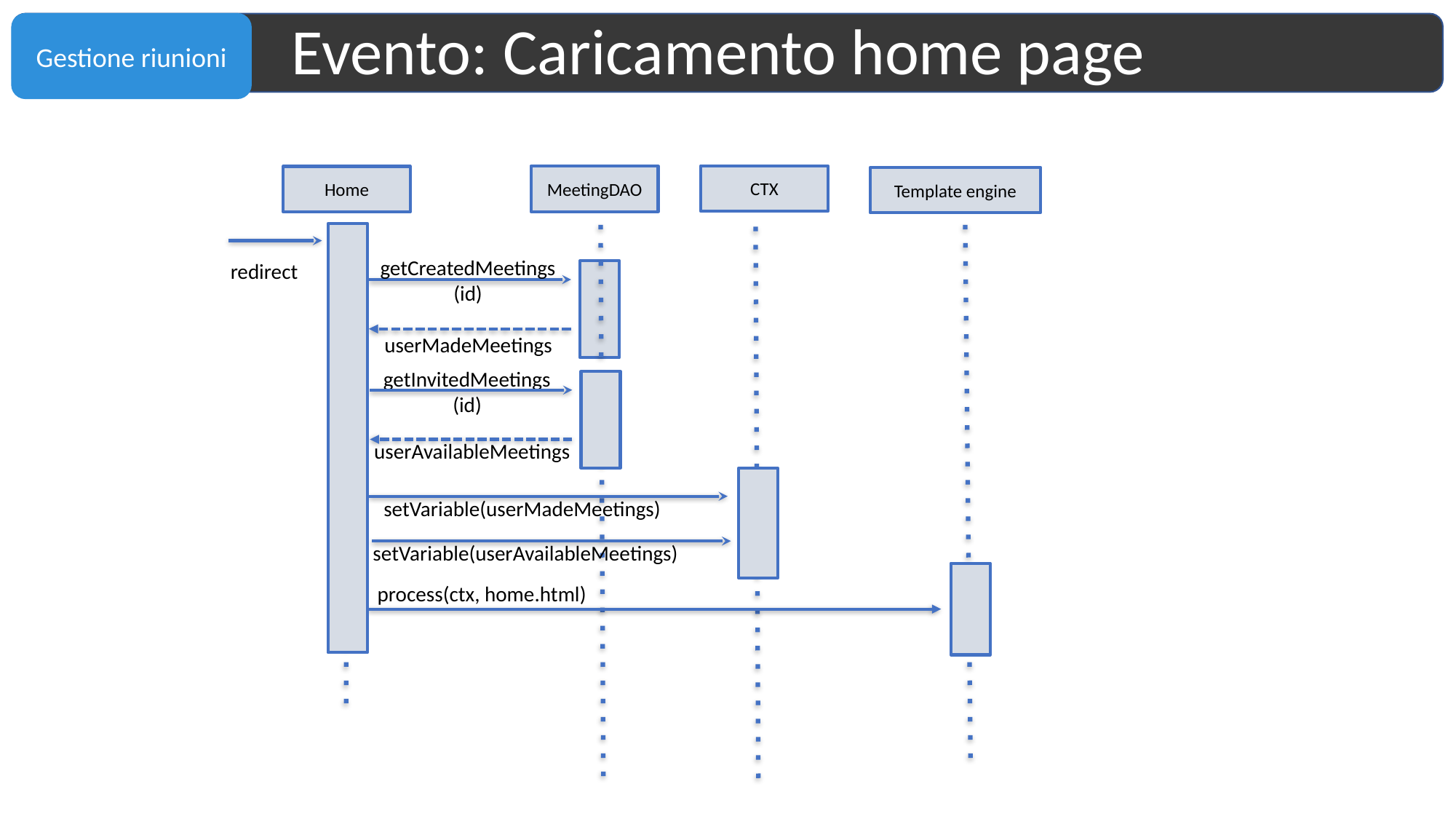

# Evento: Caricamento home page
CTX
MeetingDAO
Home
Template engine

getCreatedMeetings(id)
redirect

userMadeMeetings
getInvitedMeetings
(id)

userAvailableMeetings

setVariable(userMadeMeetings)
setVariable(userAvailableMeetings)

process(ctx, home.html)